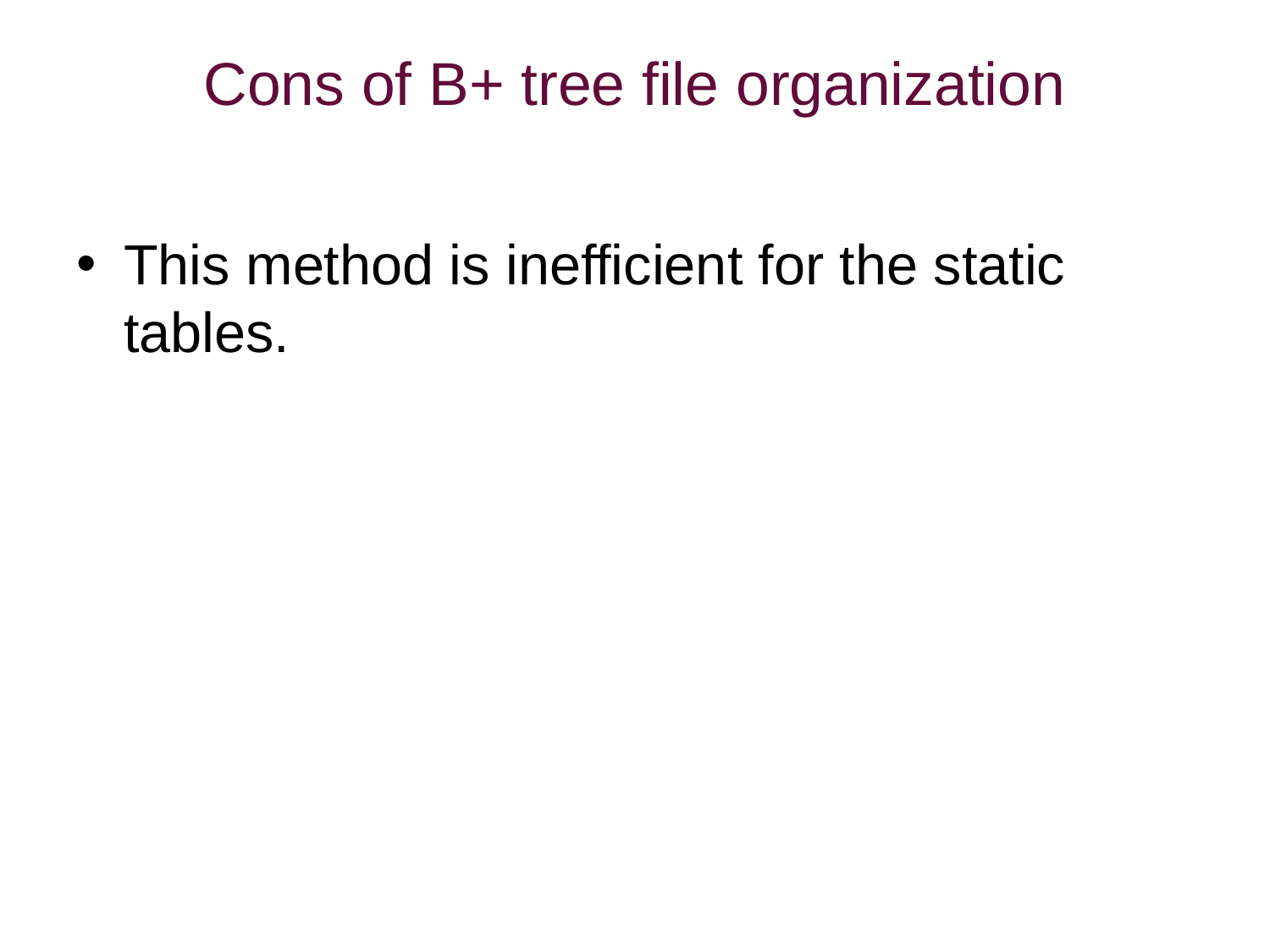

# Cons of B+ tree file organization
This method is inefficient for the static tables.